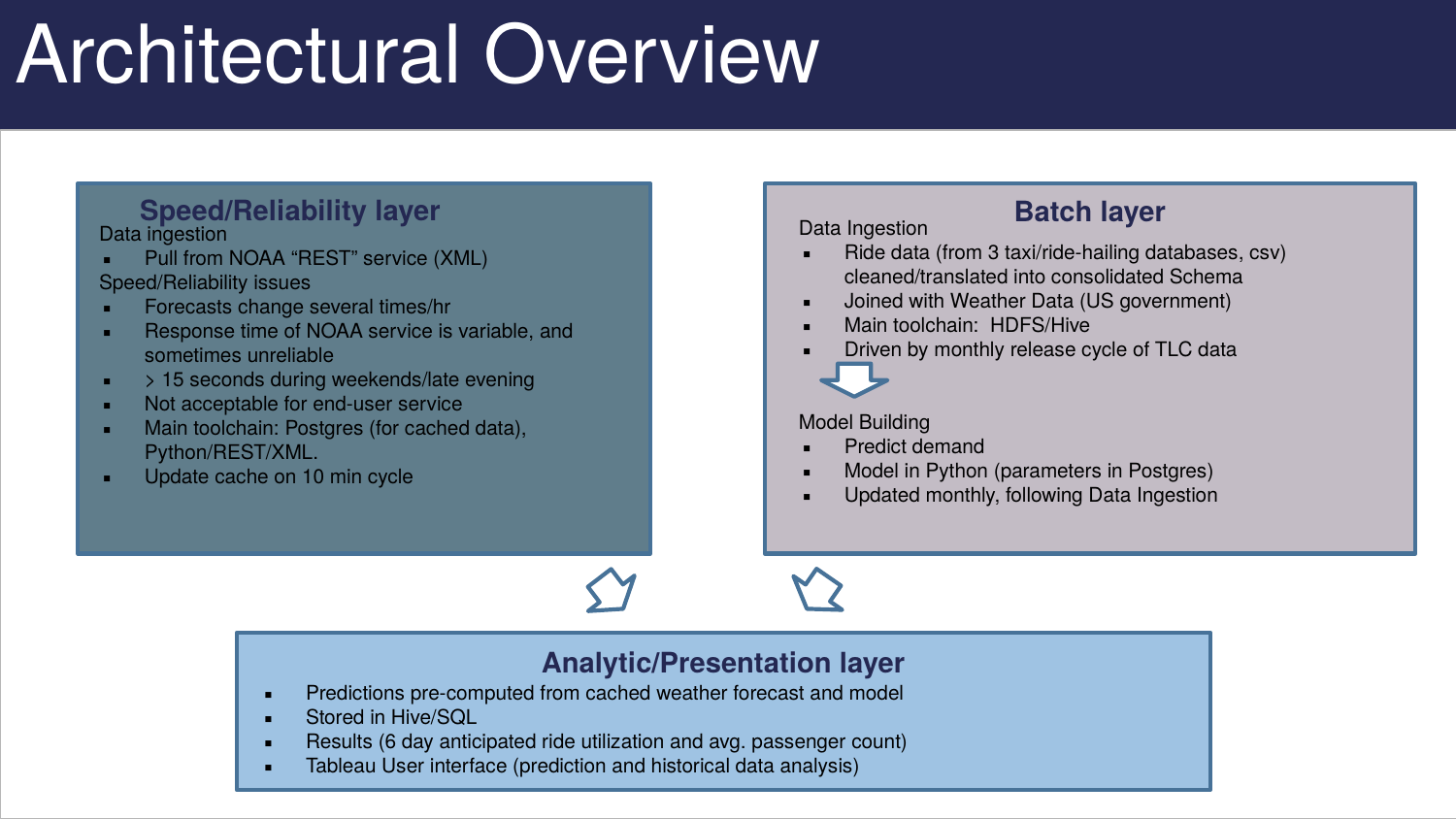

# Architectural Overview

Speed/Reliability layer
Batch layer
Data Ingestion
Ride data (from 3 taxi/ride-hailing databases, csv) cleaned/translated into consolidated Schema
Joined with Weather Data (US government)
Main toolchain:  HDFS/Hive
Driven by monthly release cycle of TLC data

Model Building
Predict demand
Model in Python (parameters in Postgres)
Updated monthly, following Data Ingestion
Data ingestion
Pull from NOAA “REST” service (XML)
Speed/Reliability issues
Forecasts change several times/hr
Response time of NOAA service is variable, and sometimes unreliable
> 15 seconds during weekends/late evening
Not acceptable for end-user service
Main toolchain: Postgres (for cached data), Python/REST/XML.
Update cache on 10 min cycle

Analytic/Presentation layer
Predictions pre-computed from cached weather forecast and model
Stored in Hive/SQL
Results (6 day anticipated ride utilization and avg. passenger count)
Tableau User interface (prediction and historical data analysis)